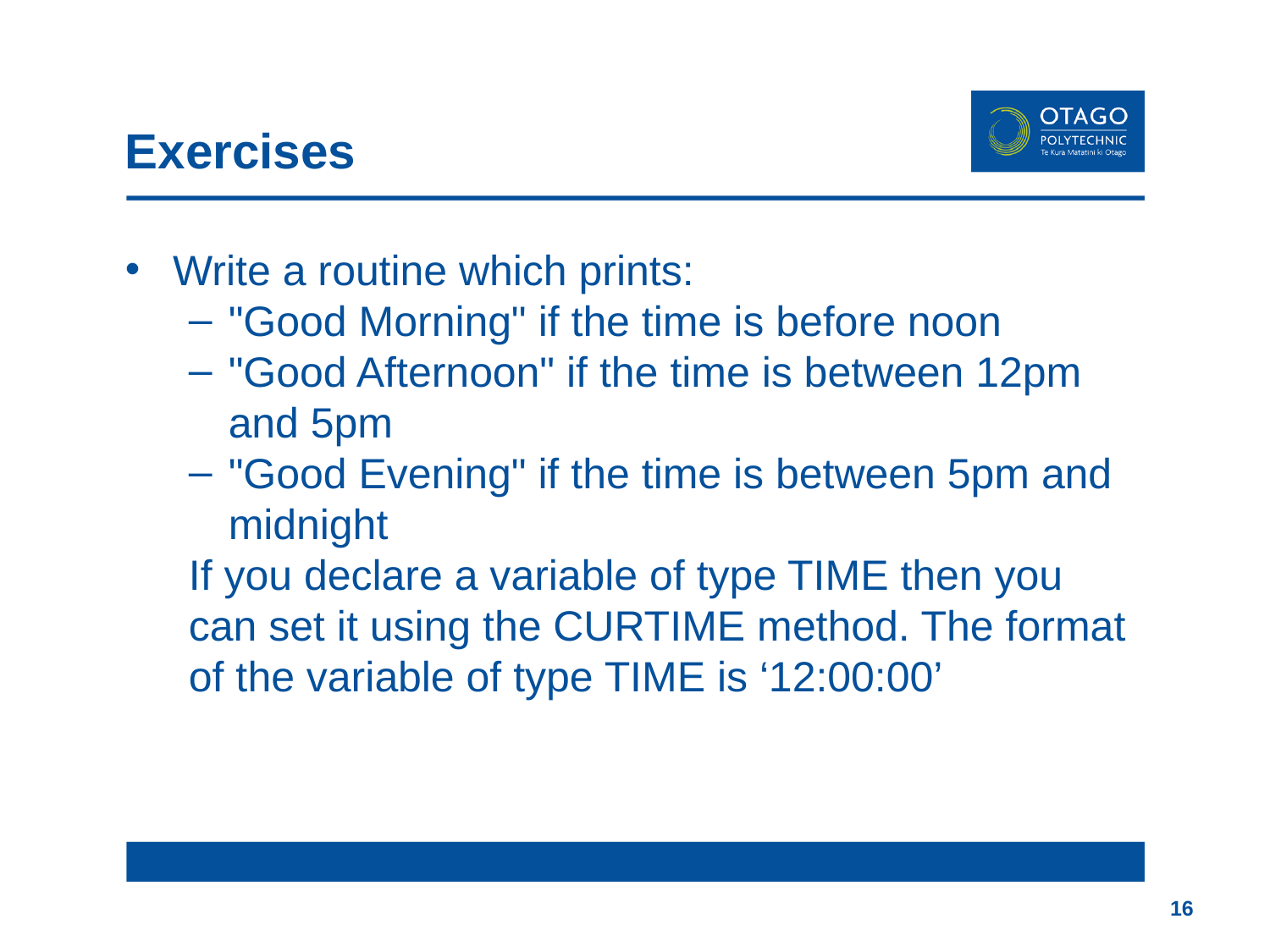

# Exercises
Write a routine which prints:
"Good Morning" if the time is before noon
"Good Afternoon" if the time is between 12pm and 5pm
"Good Evening" if the time is between 5pm and midnight
If you declare a variable of type TIME then you can set it using the CURTIME method. The format of the variable of type TIME is ‘12:00:00’
16